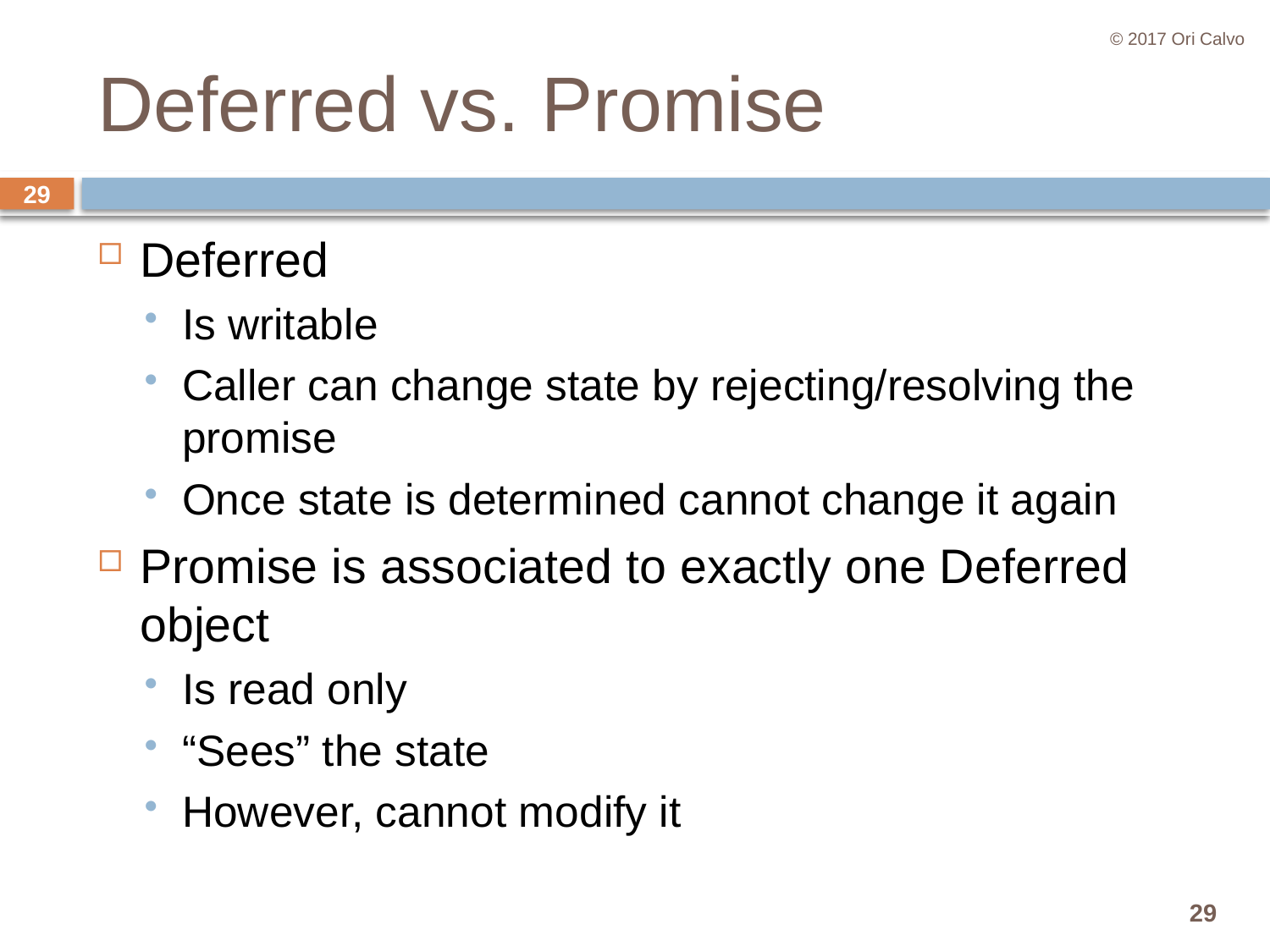

© 2017 Ori Calvo
# Deferred vs. Promise
29
Deferred
Is writable
Caller can change state by rejecting/resolving the promise
Once state is determined cannot change it again
Promise is associated to exactly one Deferred object
Is read only
“Sees” the state
However, cannot modify it